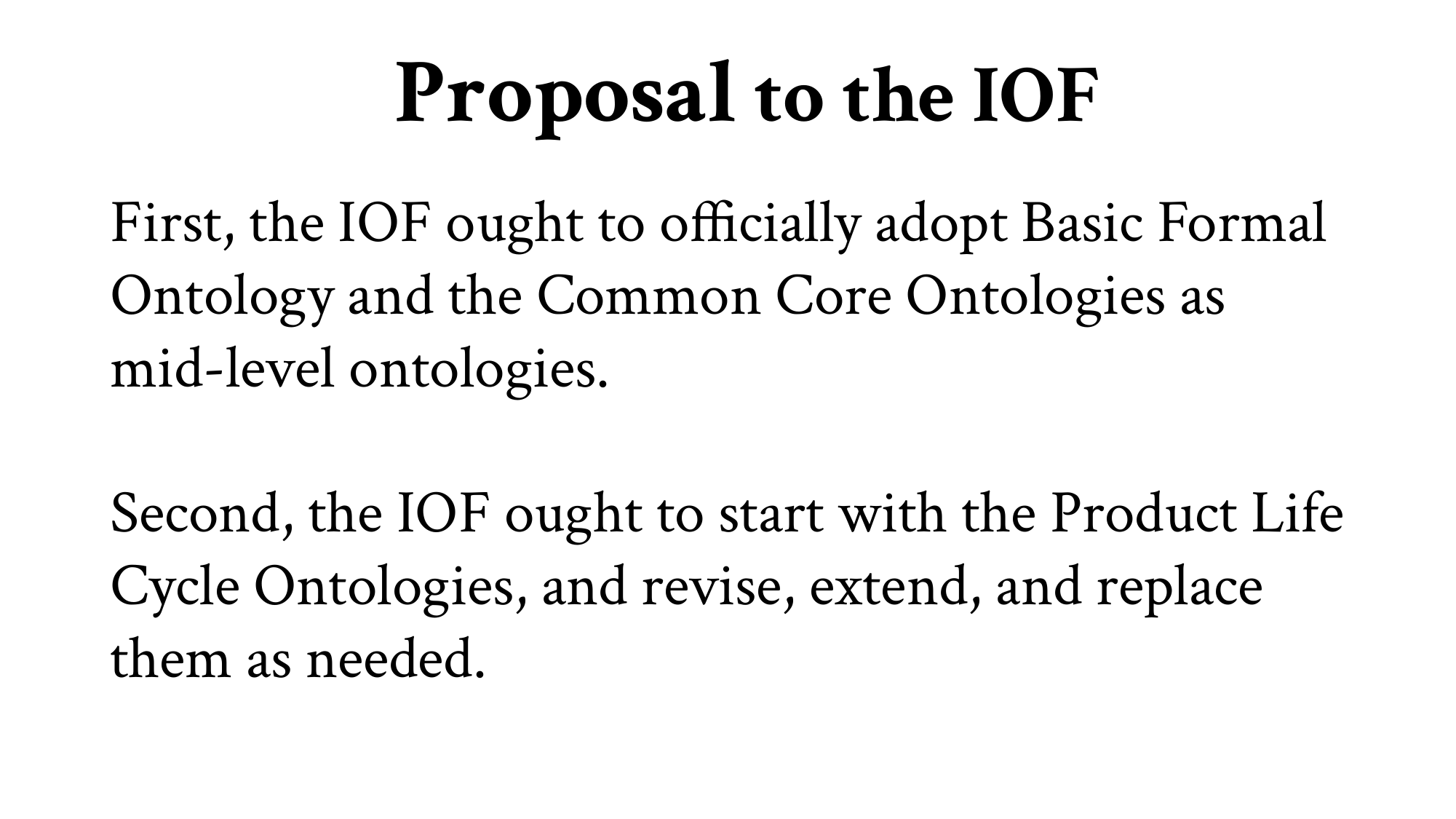

Proposal to the IOF
First, the IOF ought to officially adopt Basic Formal Ontology and the Common Core Ontologies as mid-level ontologies.

Second, the IOF ought to start with the Product Life Cycle Ontologies, and revise, extend, and replace them as needed.